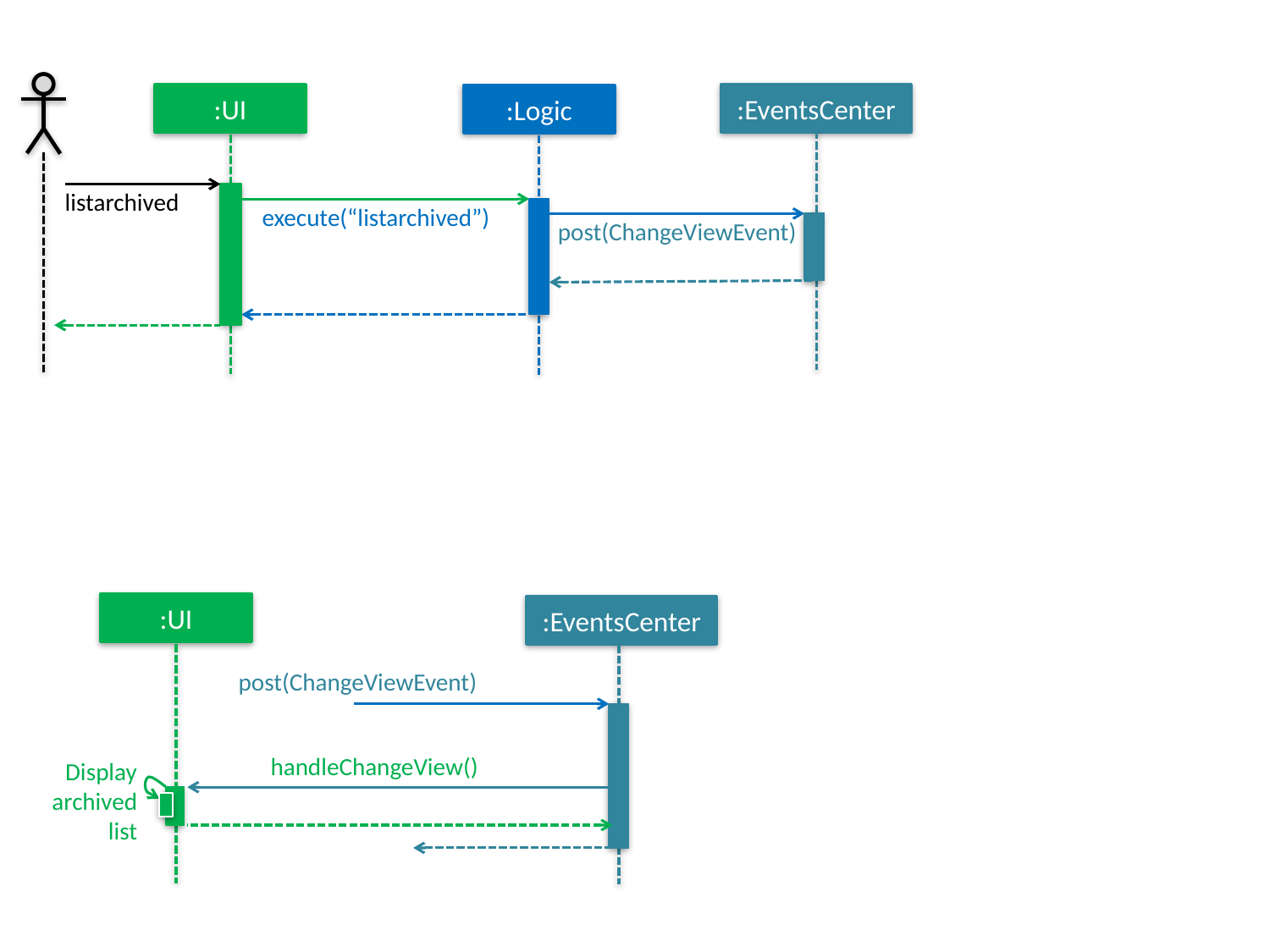

:EventsCenter
:UI
:Logic

listarchived

execute(“listarchived”)

post(ChangeViewEvent)
:UI
:EventsCenter
post(ChangeViewEvent)

handleChangeView()
Display archived list